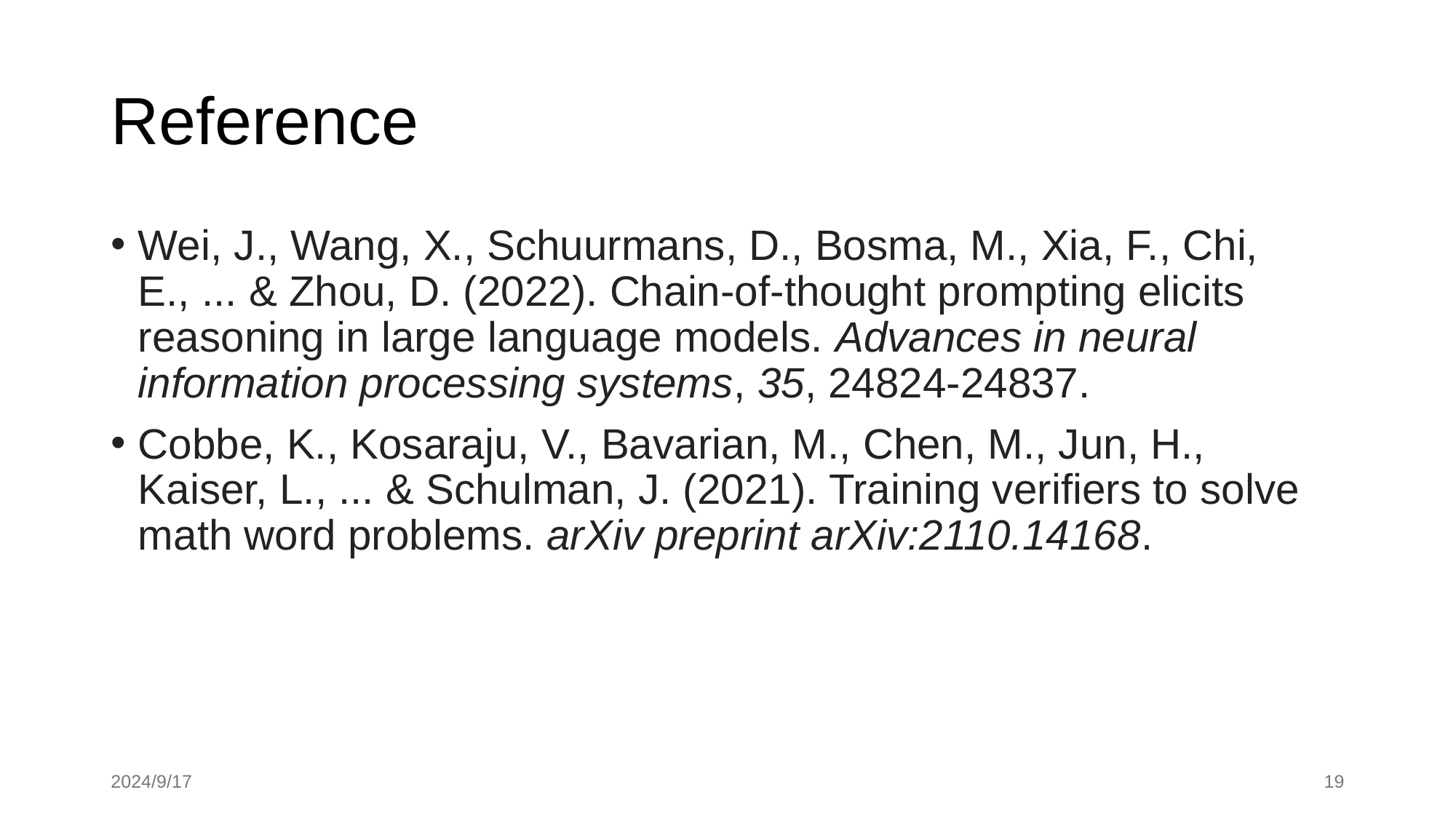

# Reference
Wei, J., Wang, X., Schuurmans, D., Bosma, M., Xia, F., Chi, E., ... & Zhou, D. (2022). Chain-of-thought prompting elicits reasoning in large language models. Advances in neural information processing systems, 35, 24824-24837.
Cobbe, K., Kosaraju, V., Bavarian, M., Chen, M., Jun, H., Kaiser, L., ... & Schulman, J. (2021). Training verifiers to solve math word problems. arXiv preprint arXiv:2110.14168.
2024/9/17
19